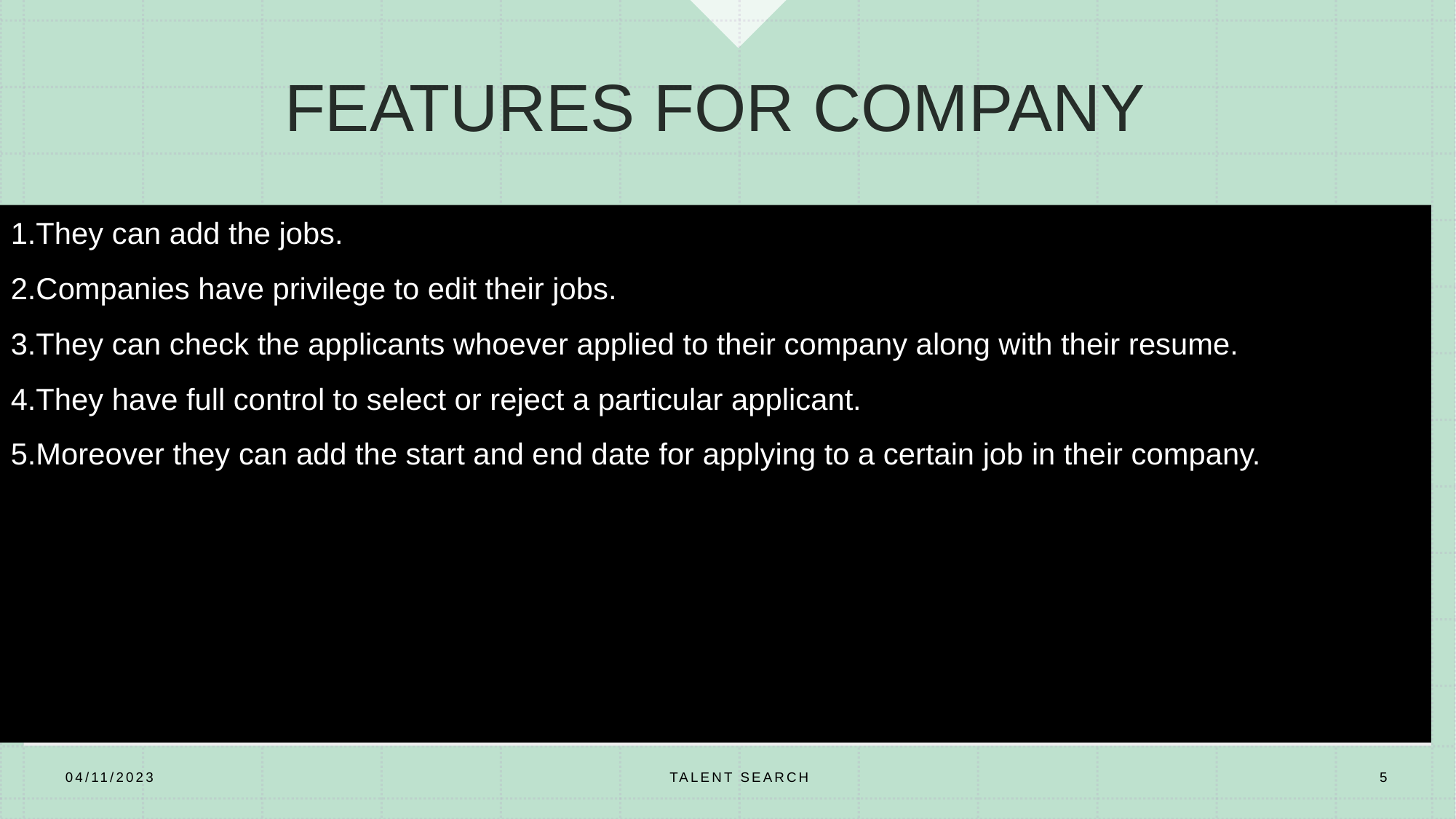

# FEATURES FOR COMPANY
1.They can add the jobs.
2.Companies have privilege to edit their jobs.
3.They can check the applicants whoever applied to their company along with their resume.
4.They have full control to select or reject a particular applicant.
5.Moreover they can add the start and end date for applying to a certain job in their company.

TALENT SEARCH
04/11/2023
5